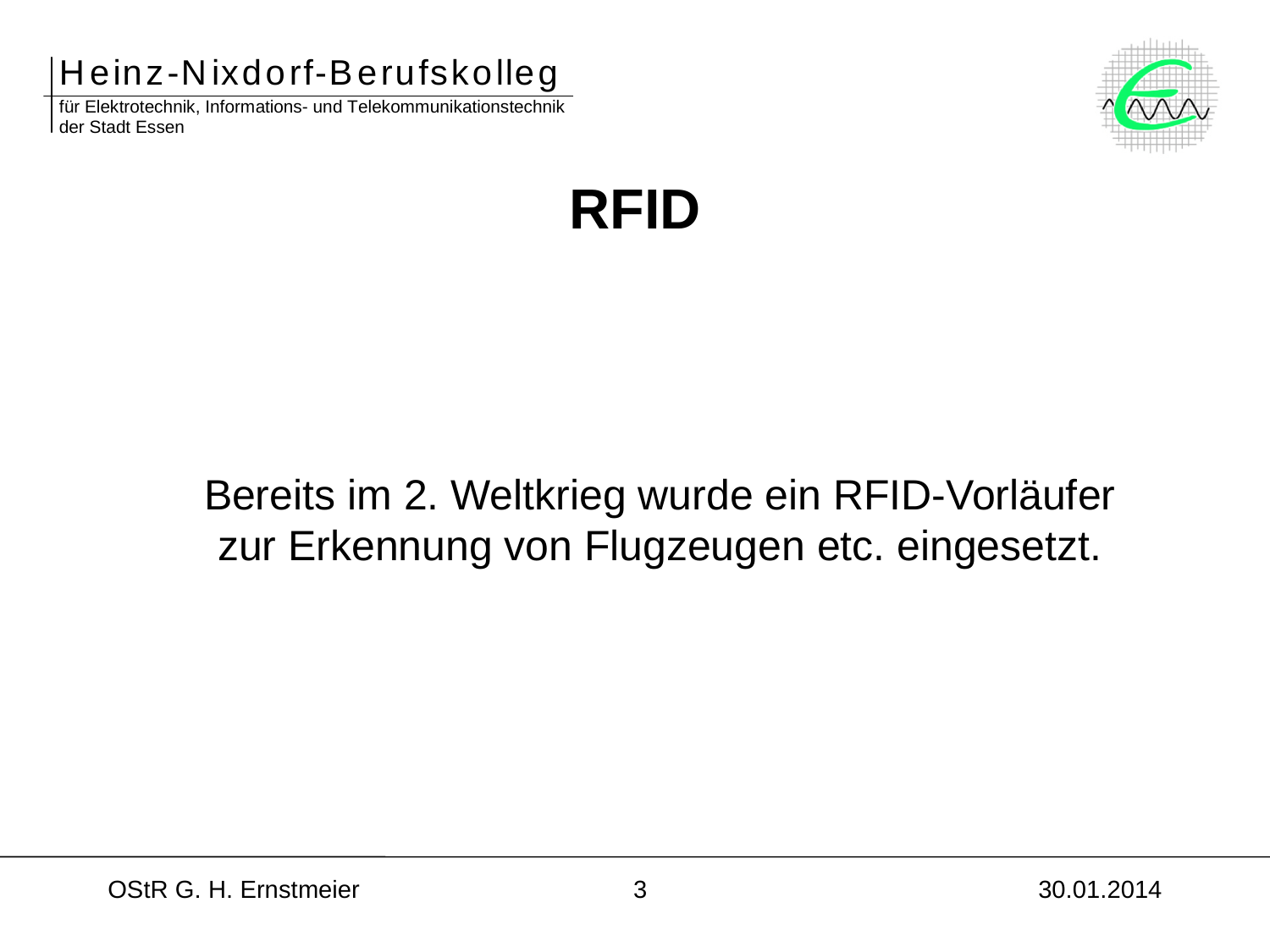

# RFID

Bereits im 2. Weltkrieg wurde ein RFID-Vorläufer zur Erkennung von Flugzeugen etc. eingesetzt.
OStR G. H. Ernstmeier
3
30.01.2014